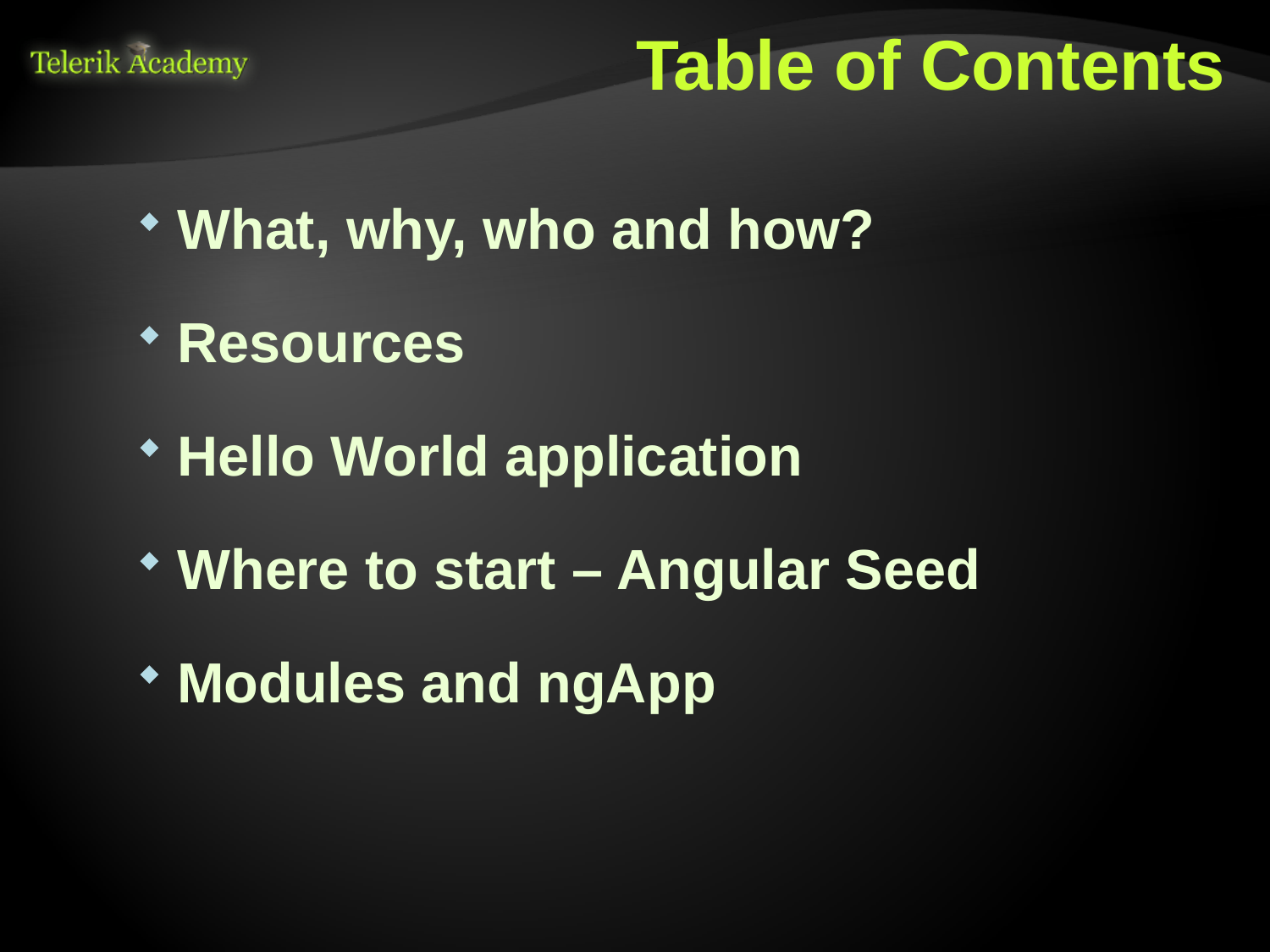

# Table of Contents
What, why, who and how?
Resources
Hello World application
Where to start – Angular Seed
Modules and ngApp